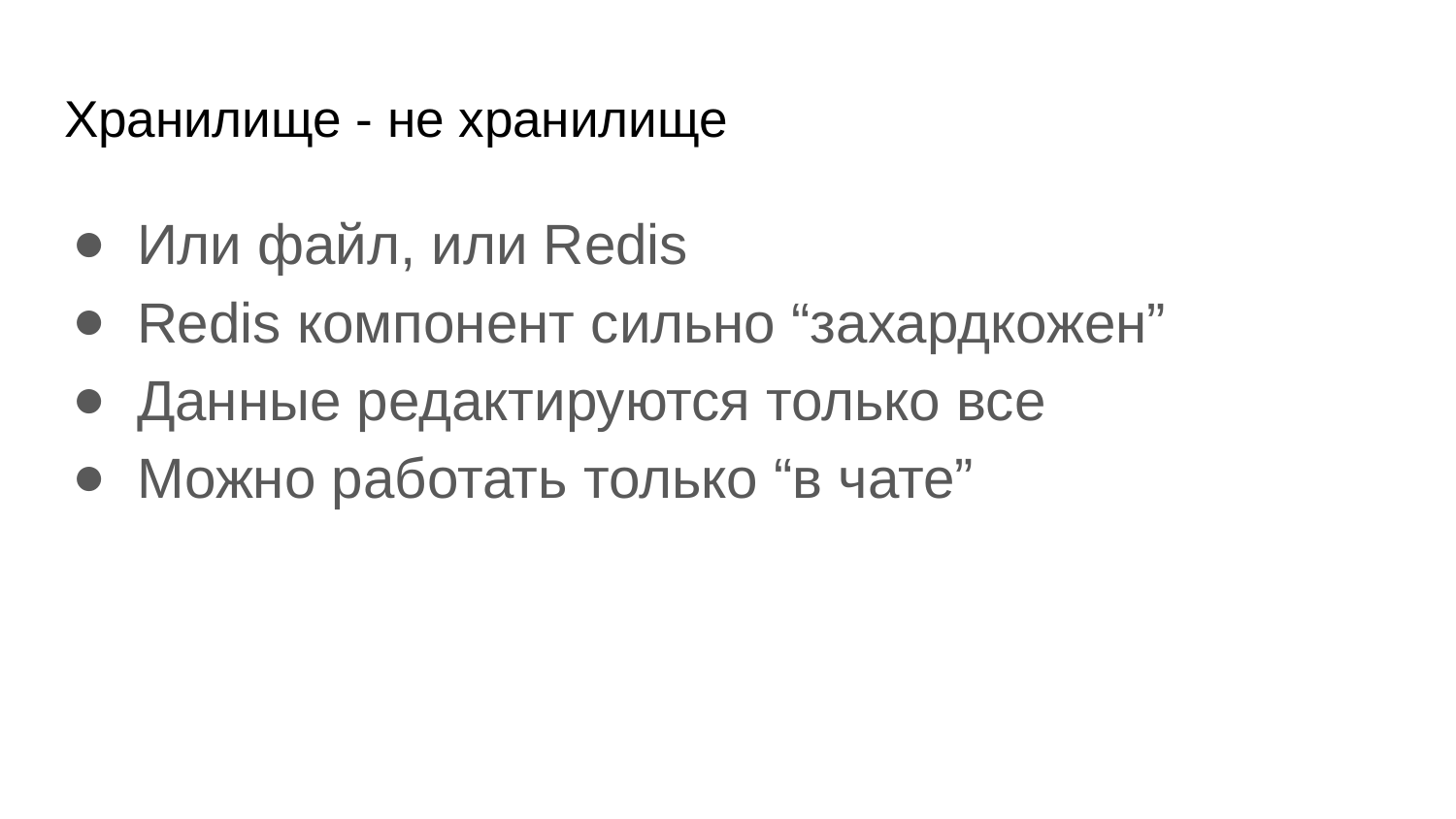

# Хранилище - не хранилище
Или файл, или Redis
Redis компонент сильно “захардкожен”
Данные редактируются только все
Можно работать только “в чате”